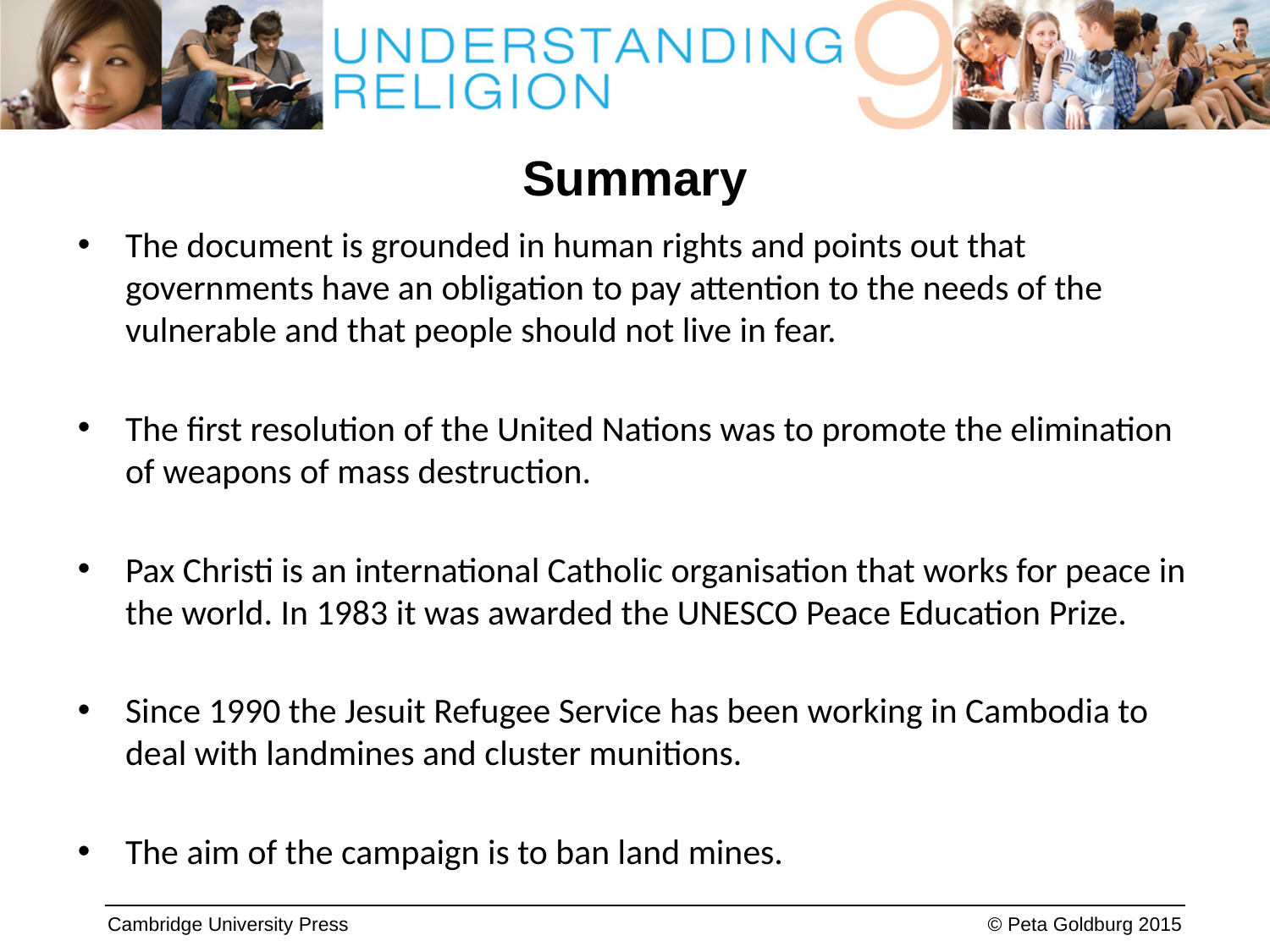

# Summary
The document is grounded in human rights and points out that governments have an obligation to pay attention to the needs of the vulnerable and that people should not live in fear.

The first resolution of the United Nations was to promote the elimination of weapons of mass destruction.

Pax Christi is an international Catholic organisation that works for peace in the world. In 1983 it was awarded the UNESCO Peace Education Prize.

Since 1990 the Jesuit Refugee Service has been working in Cambodia to deal with landmines and cluster munitions.

The aim of the campaign is to ban land mines.